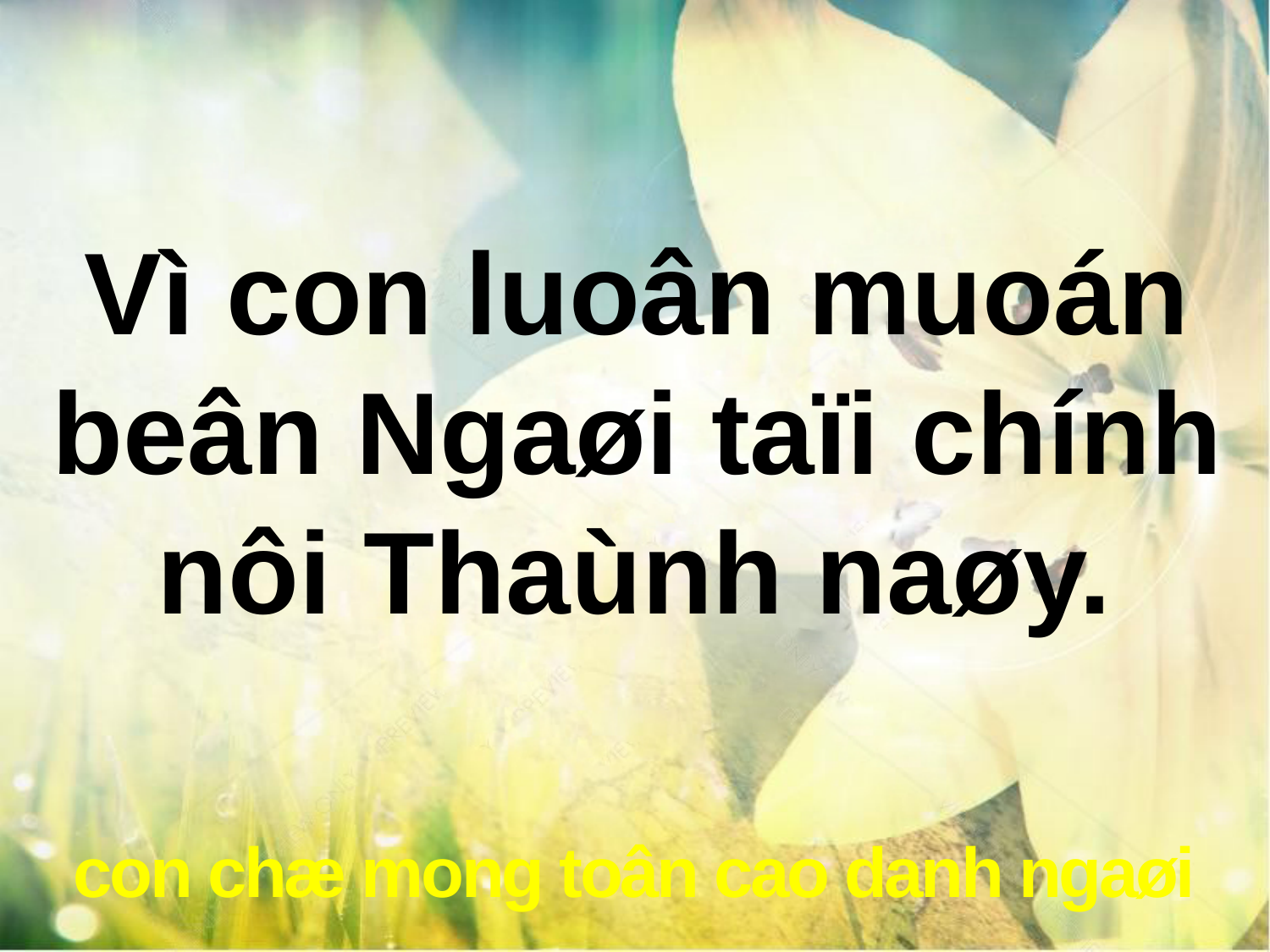

Vì con luoân muoán
beân Ngaøi taïi chính
nôi Thaùnh naøy.
con chæ mong toân cao danh ngaøi